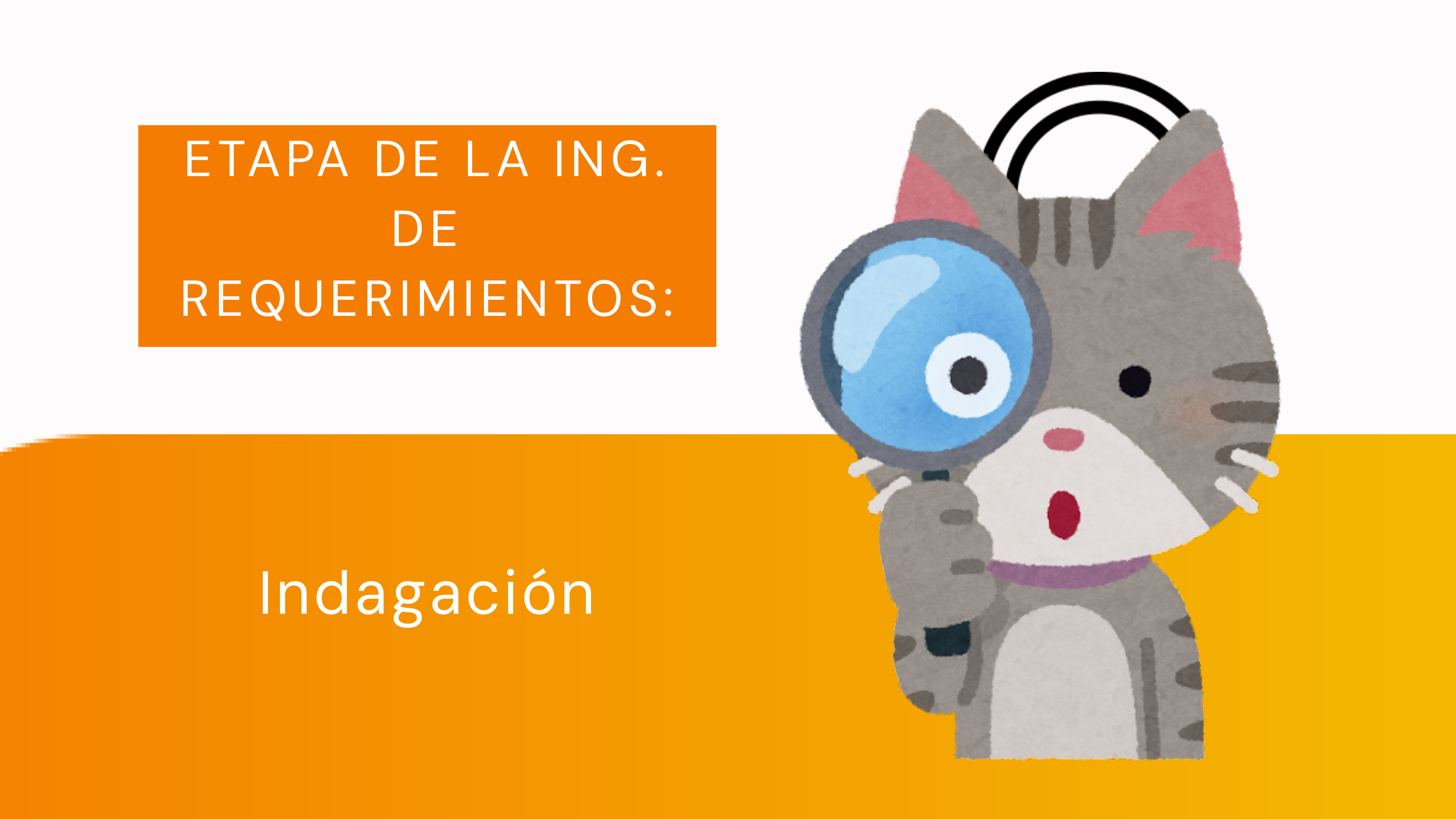

ETAPA DE LA ING. DE REQUERIMIENTOS:

Indagación